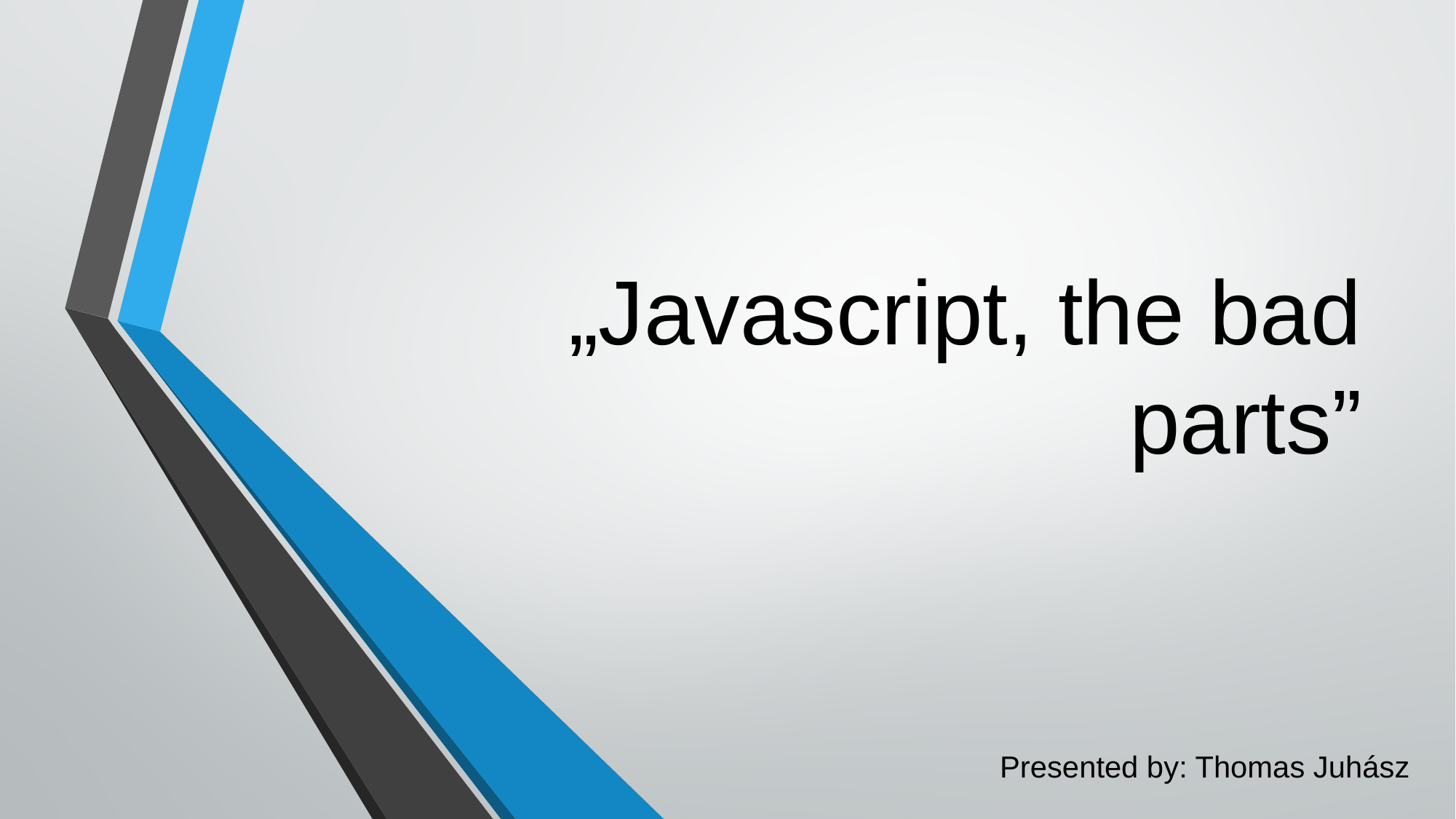

# „Javascript, the bad parts”
Presented by: Thomas Juhász